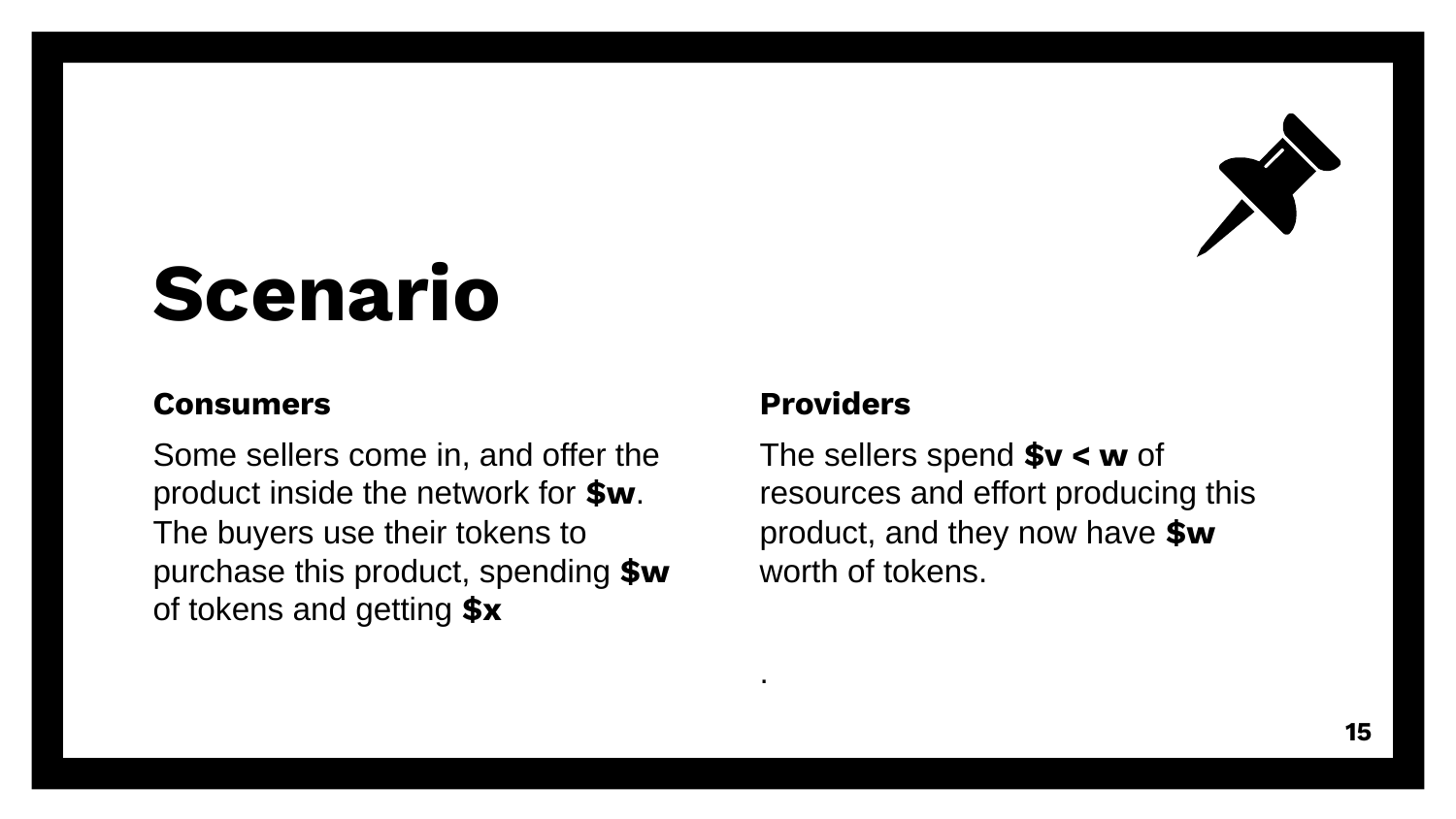

# Scenario
Consumers
Some sellers come in, and offer the product inside the network for $w. The buyers use their tokens to purchase this product, spending $w of tokens and getting $x

Providers
The sellers spend $v < w of resources and effort producing this product, and they now have $w worth of tokens.

.
15